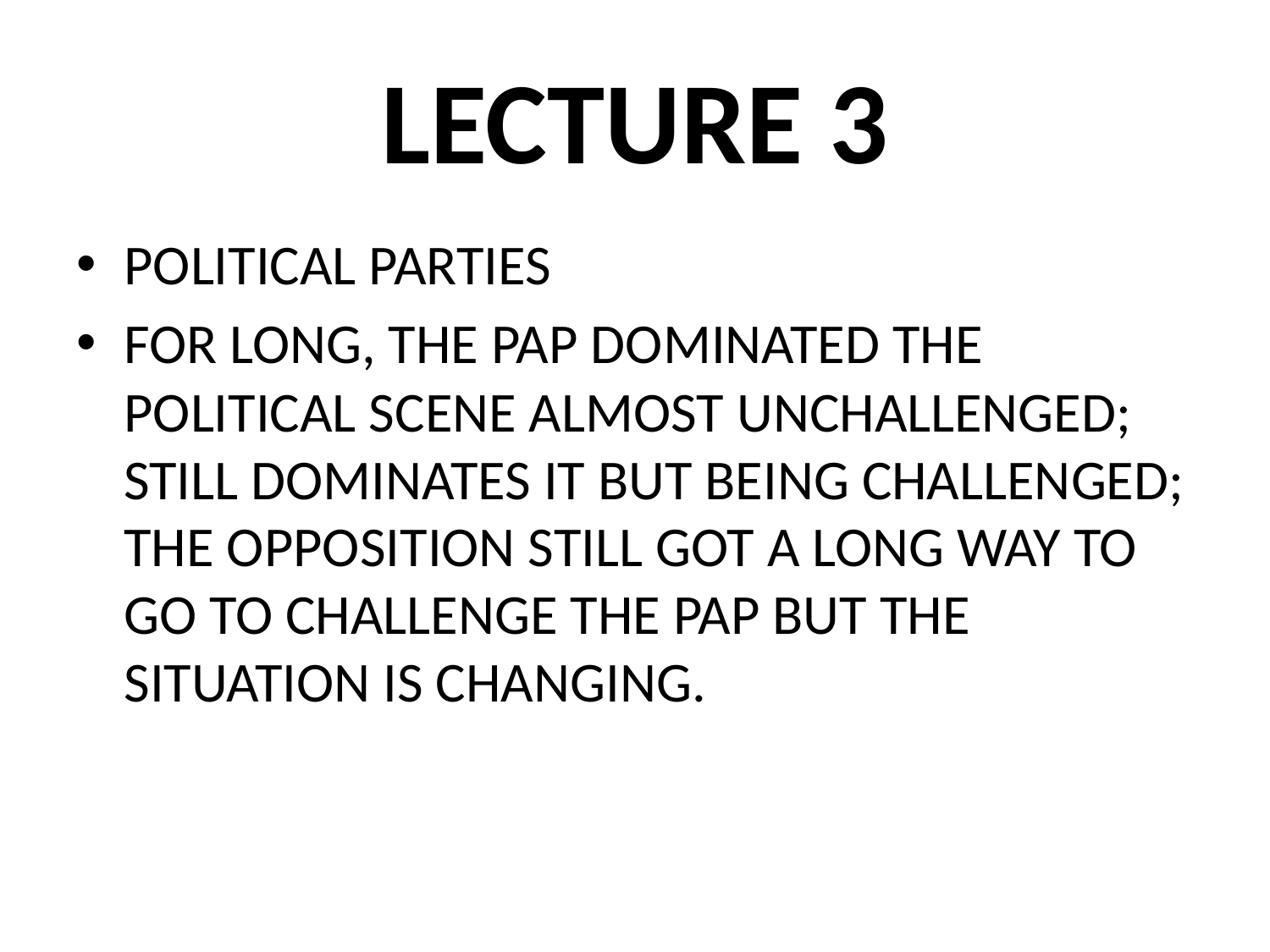

LECTURE 3
POLITICAL PARTIES
FOR LONG, THE PAP DOMINATED THE POLITICAL SCENE ALMOST UNCHALLENGED; STILL DOMINATES IT BUT BEING CHALLENGED; THE OPPOSITION STILL GOT A LONG WAY TO GO TO CHALLENGE THE PAP BUT THE SITUATION IS CHANGING.